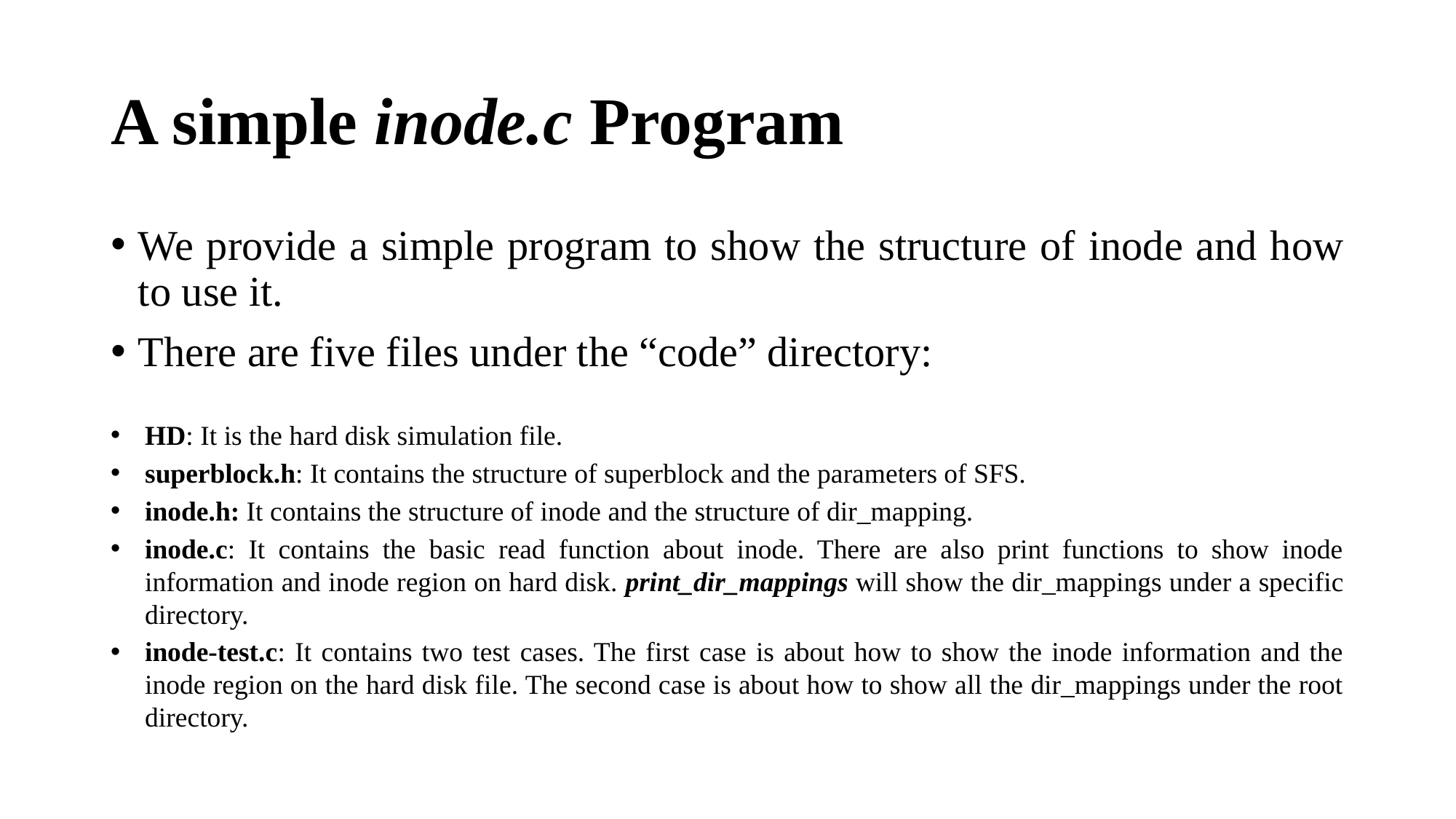

# A simple inode.c Program
We provide a simple program to show the structure of inode and how to use it.
There are five files under the “code” directory:

HD: It is the hard disk simulation file.
superblock.h: It contains the structure of superblock and the parameters of SFS.
inode.h: It contains the structure of inode and the structure of dir_mapping.
inode.c: It contains the basic read function about inode. There are also print functions to show inode information and inode region on hard disk. print_dir_mappings will show the dir_mappings under a specific directory.
inode-test.c: It contains two test cases. The first case is about how to show the inode information and the inode region on the hard disk file. The second case is about how to show all the dir_mappings under the root directory.